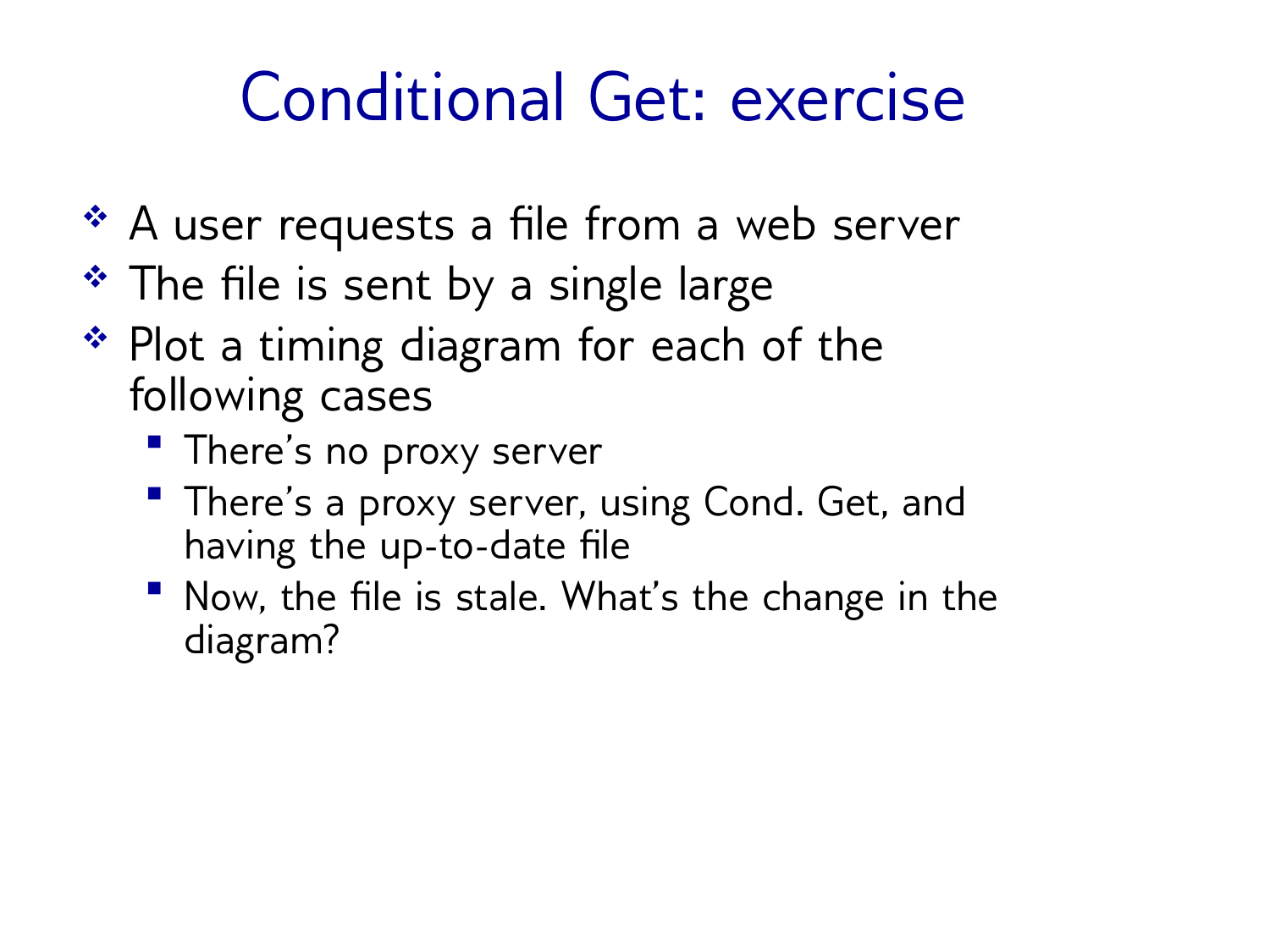

# Conditional Get: exercise
A user requests a file from a web server
The file is sent by a single large
Plot a timing diagram for each of the following cases
There’s no proxy server
There’s a proxy server, using Cond. Get, and having the up-to-date file
Now, the file is stale. What’s the change in the diagram?